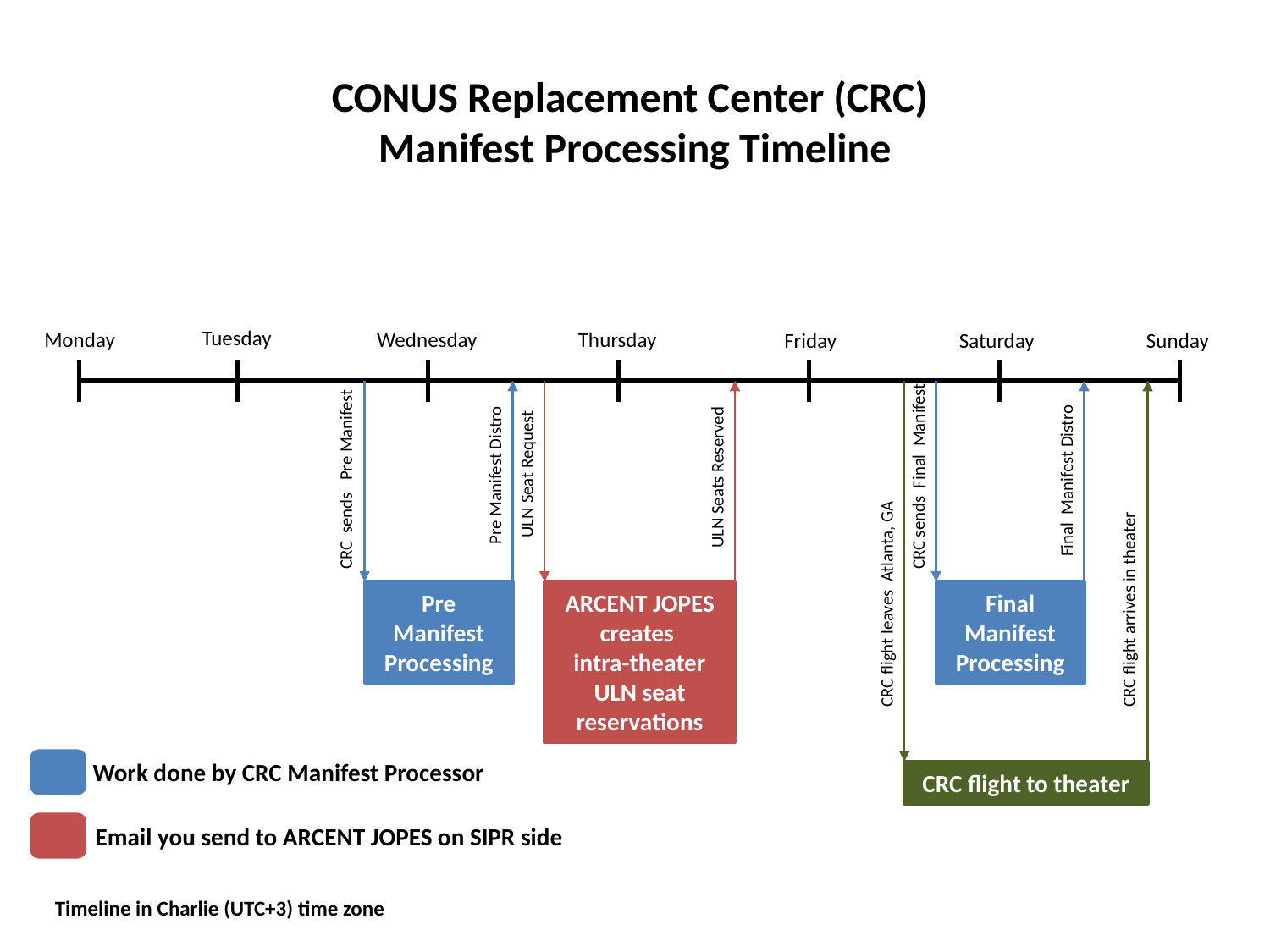

CONUS Replacement Center (CRC)
Manifest Processing Timeline
ULN Seat Request
Tuesday
Monday
Wednesday
Thursday
Friday
Saturday
Sunday
 Pre Manifest Distro
ULN Seats Reserved
Final  Manifest Distro
CRC  sends   Pre Manifest
CRC sends  Final  Manifest
CRC flight leaves  Atlanta, GA
CRC flight arrives in theater
Pre Manifest
Processing
ARCENT JOPES creates
intra-theater ULN seat reservations
Final Manifest
Processing
CRC flight to theater

Work done by CRC Manifest Processor

Email you send to ARCENT JOPES on SIPR side
Timeline in Charlie (UTC+3) time zone